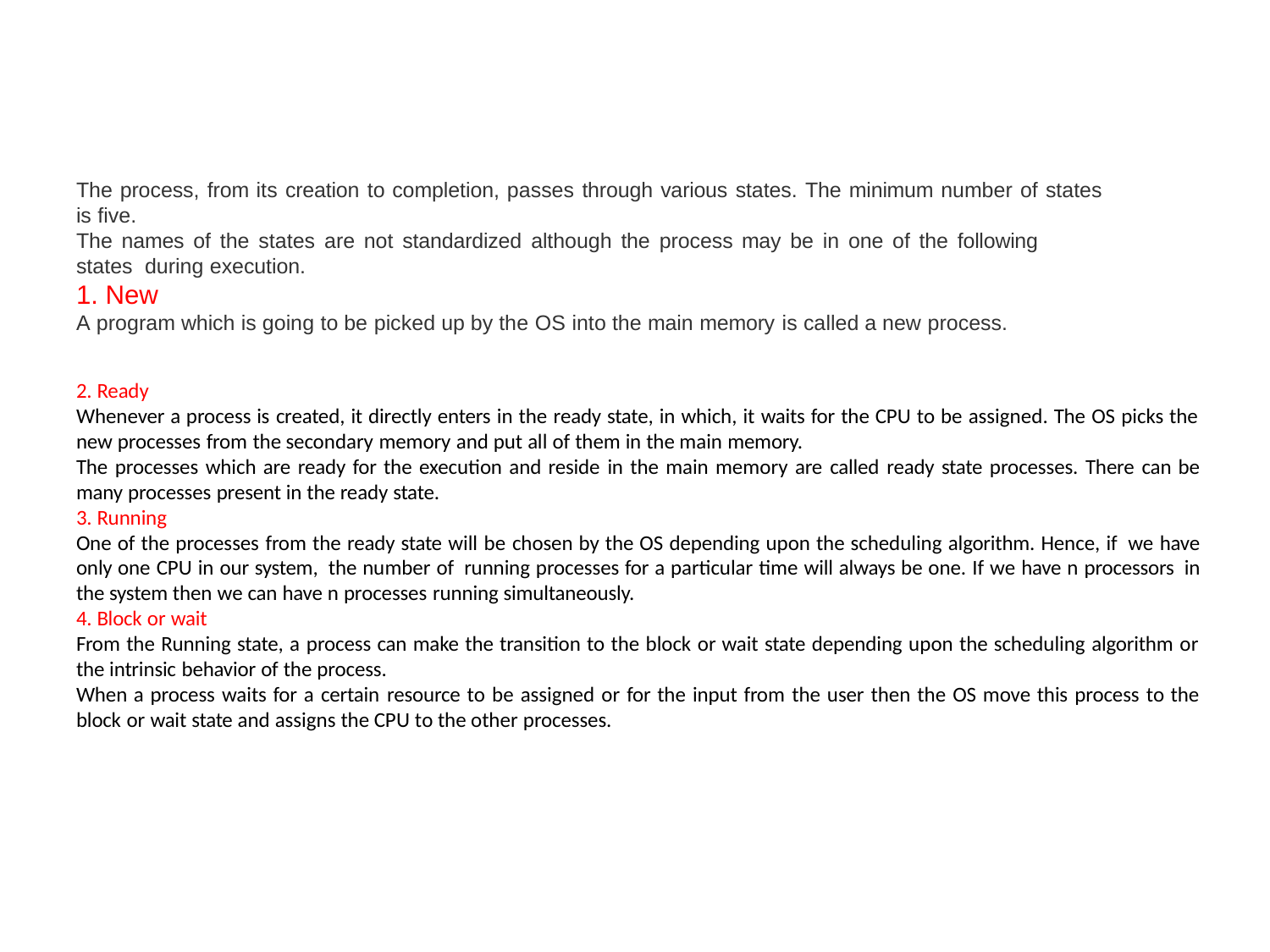

The process, from its creation to completion, passes through various states. The minimum number of states
is five.
The names of the states are not standardized although the process may be in one of the following states  during execution.
New
A program which is going to be picked up by the OS into the main memory is called a new process.

Ready
Whenever a process is created, it directly enters in the ready state, in which, it waits for the CPU to be assigned. The OS picks the  new processes from the secondary memory and put all of them in the main memory.
The processes which are ready for the execution and reside in the main memory are called ready state processes. There can be
many processes present in the ready state.
Running
One of the processes from the ready state will be chosen by the OS depending upon the scheduling algorithm. Hence, if we have  only one CPU in our system, the number of running processes for a particular time will always be one. If we have n processors in  the system then we can have n processes running simultaneously.
Block or wait
From the Running state, a process can make the transition to the block or wait state depending upon the scheduling algorithm or
the intrinsic behavior of the process.
When a process waits for a certain resource to be assigned or for the input from the user then the OS move this process to the  block or wait state and assigns the CPU to the other processes.